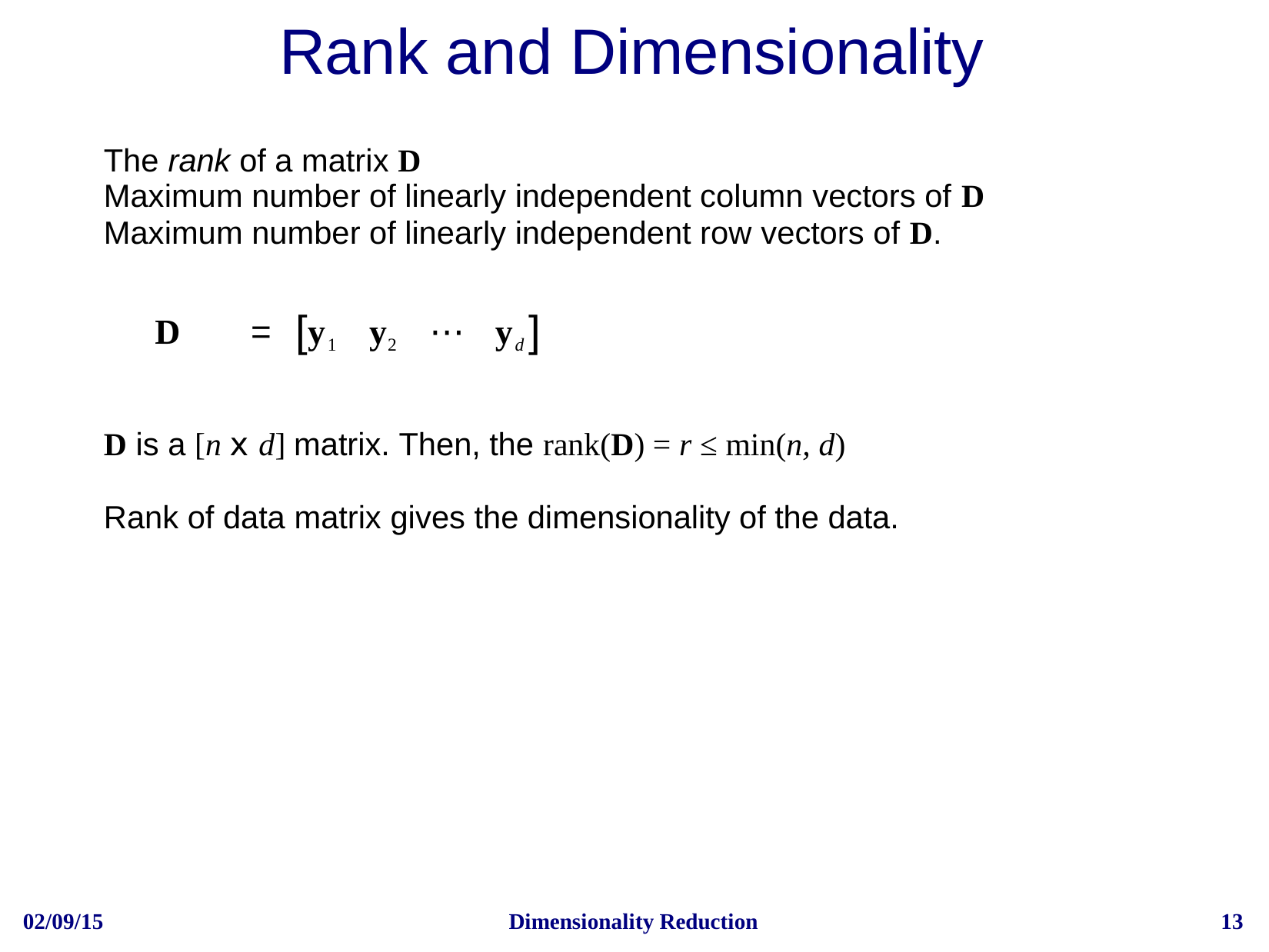

# Rank and Dimensionality
The rank of a matrix D
Maximum number of linearly independent column vectors of D
Maximum number of linearly independent row vectors of D.
D	=	[y1	y2	⋯	yd ]

D is a [n x d] matrix. Then, the rank(D) = r ≤ min(n, d)

Rank of data matrix gives the dimensionality of the data.
02/09/15
Dimensionality Reduction
13